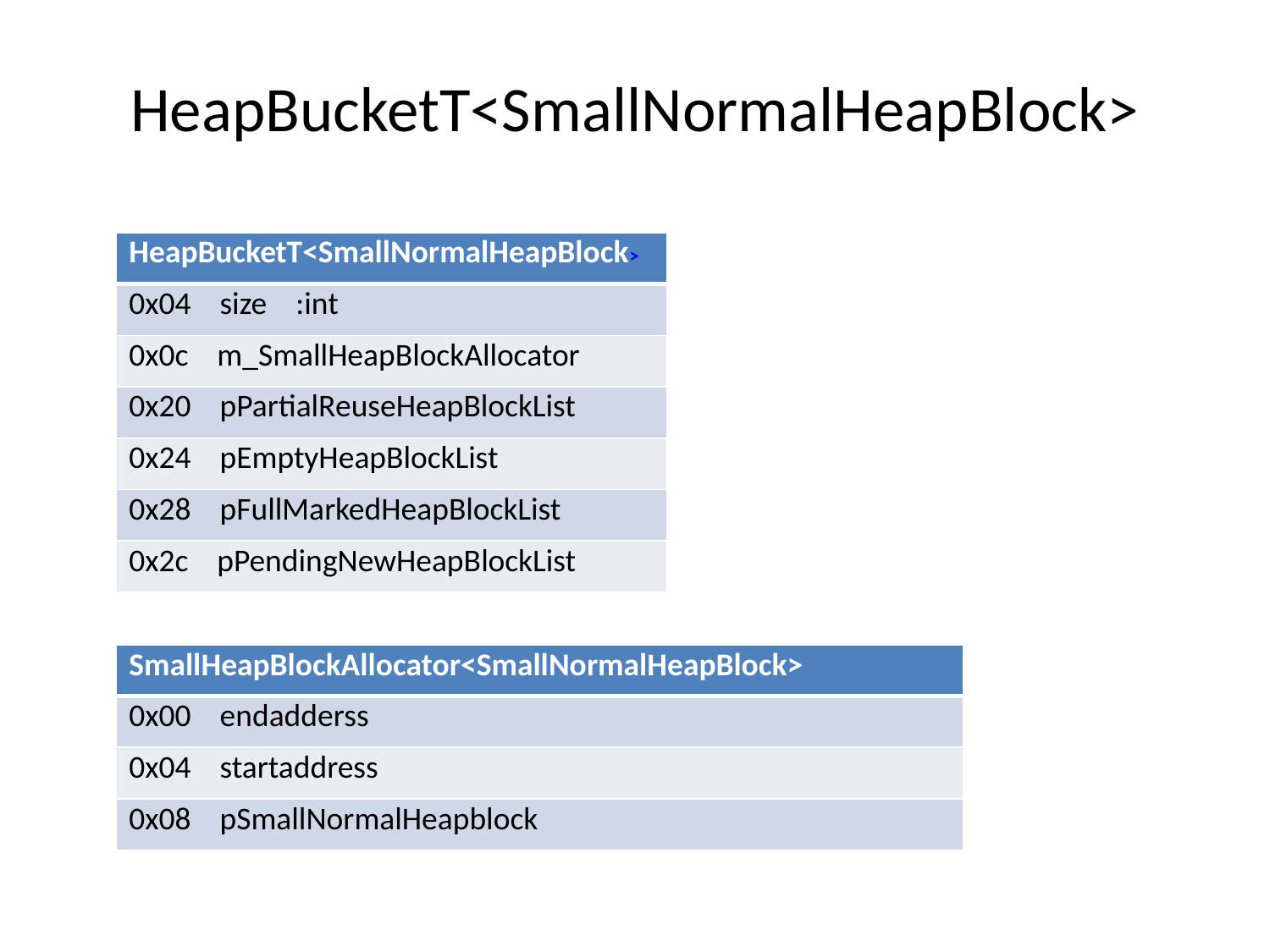

# HeapBucketT<SmallNormalHeapBlock>
| HeapBucketT<SmallNormalHeapBlock> |
| --- |
| 0x04 size :int |
| 0x0c m\_SmallHeapBlockAllocator |
| 0x20 pPartialReuseHeapBlockList |
| 0x24 pEmptyHeapBlockList |
| 0x28 pFullMarkedHeapBlockList |
| 0x2c pPendingNewHeapBlockList |
| SmallHeapBlockAllocator<SmallNormalHeapBlock> |
| --- |
| 0x00 endadderss |
| 0x04 startaddress |
| 0x08 pSmallNormalHeapblock |